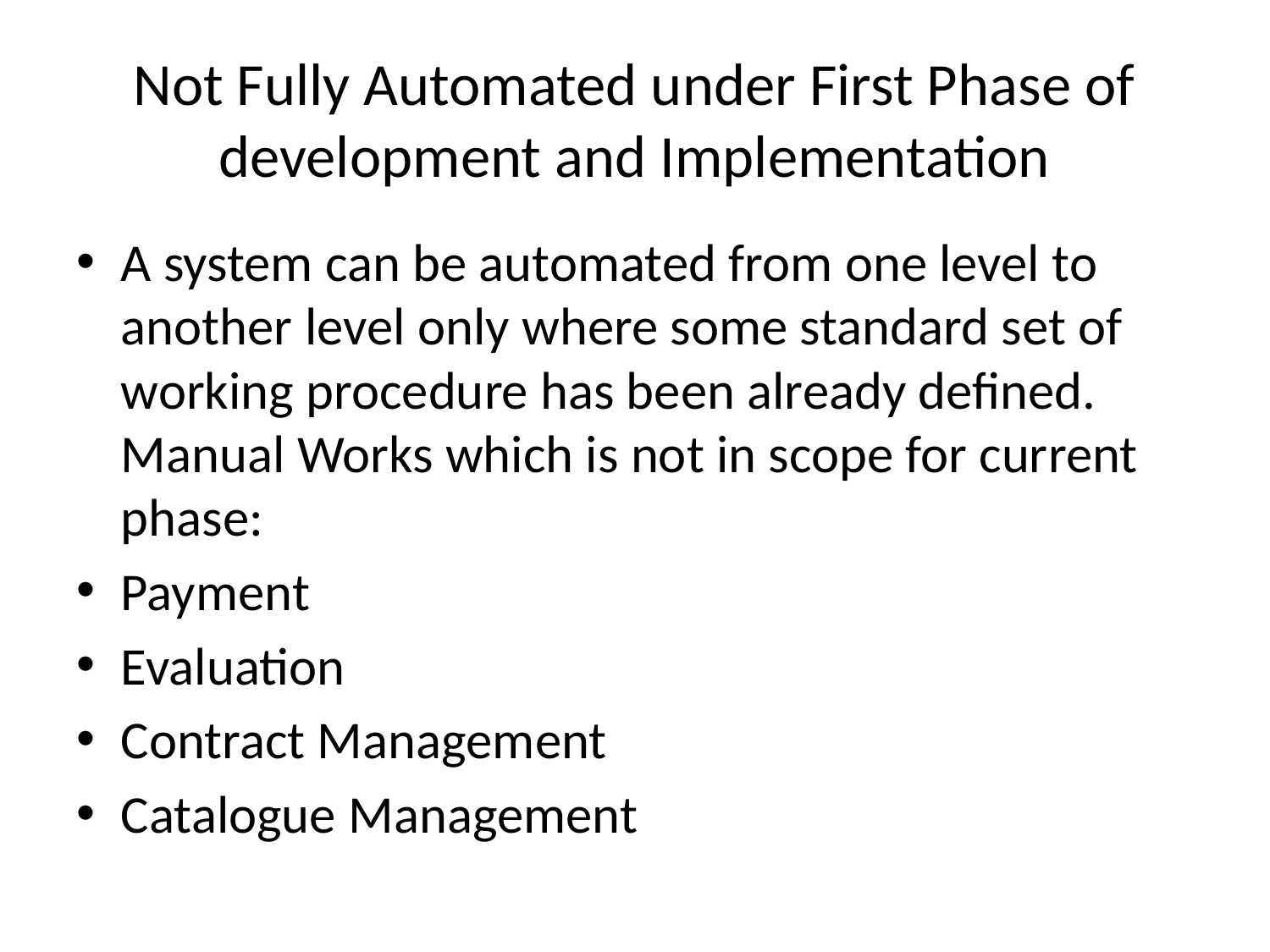

# Not Fully Automated under First Phase of development and Implementation
A system can be automated from one level to another level only where some standard set of working procedure has been already defined. Manual Works which is not in scope for current phase:
Payment
Evaluation
Contract Management
Catalogue Management